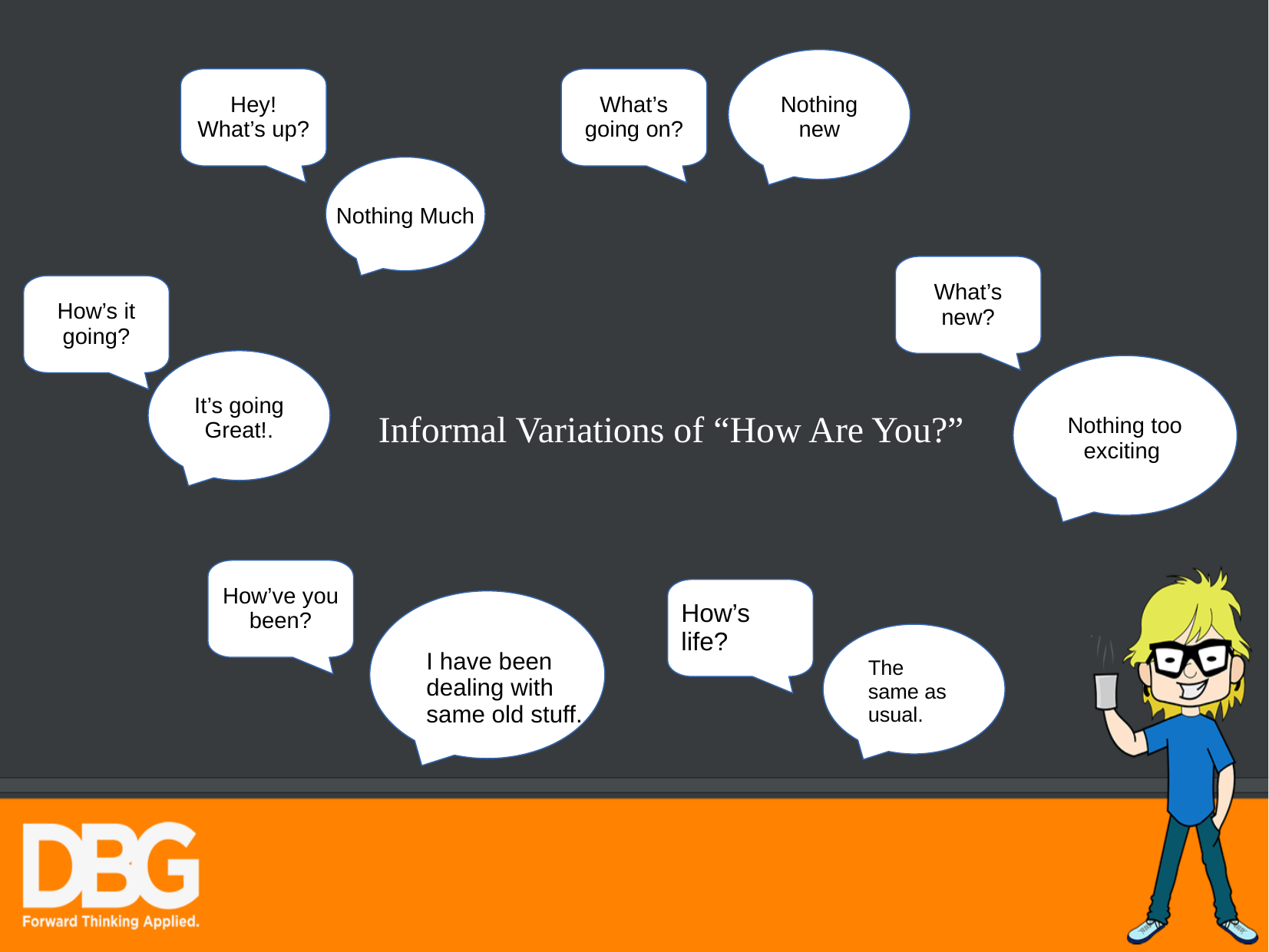

Nothing new

Hey! What’s up?

What’s going on?

Nothing Much

What’s new?

How’s it going?

It’s going
Great!.

Nothing too exciting
Informal Variations of “How Are You?”

How’ve you been?

How’s life?

I have been dealing with same old stuff.

The same as usual.
24